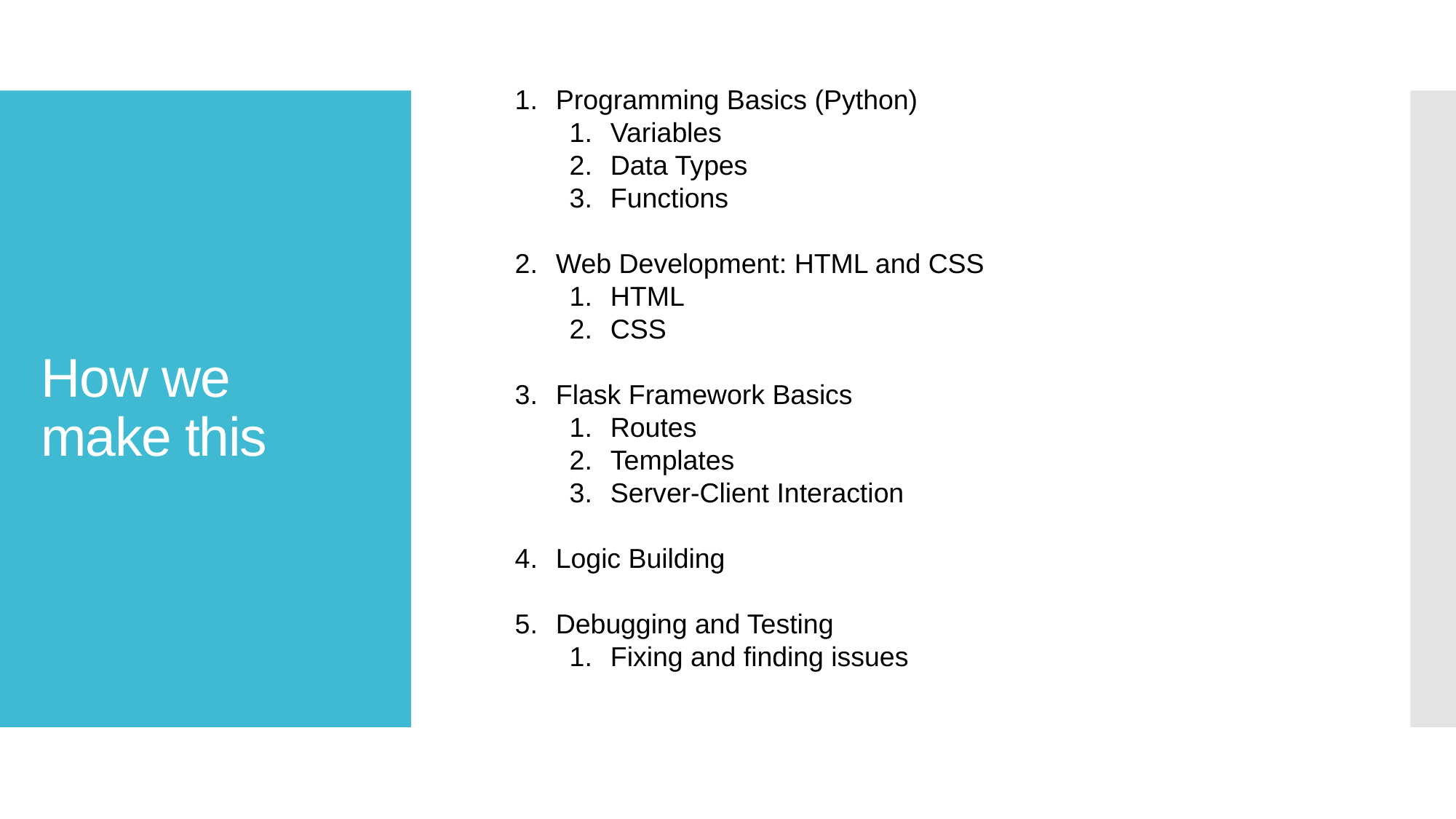

Programming Basics (Python)
Variables
Data Types
Functions

Web Development: HTML and CSS
HTML
CSS

Flask Framework Basics
Routes
Templates
Server-Client Interaction

Logic Building

Debugging and Testing
Fixing and finding issues
# How we make this